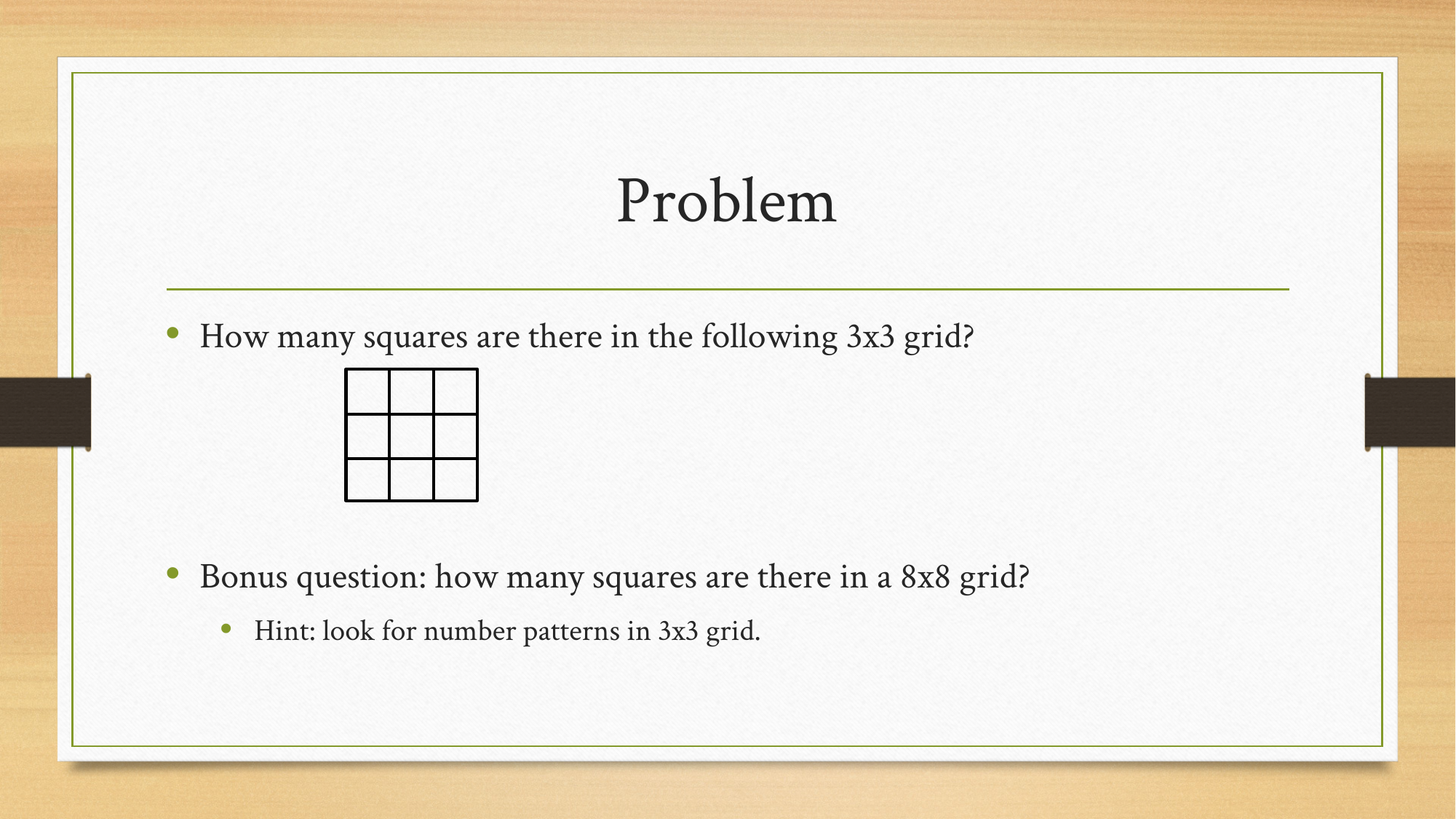

# Problem
How many squares are there in the following 3x3 grid?

Bonus question: how many squares are there in a 8x8 grid?
Hint: look for number patterns in 3x3 grid.